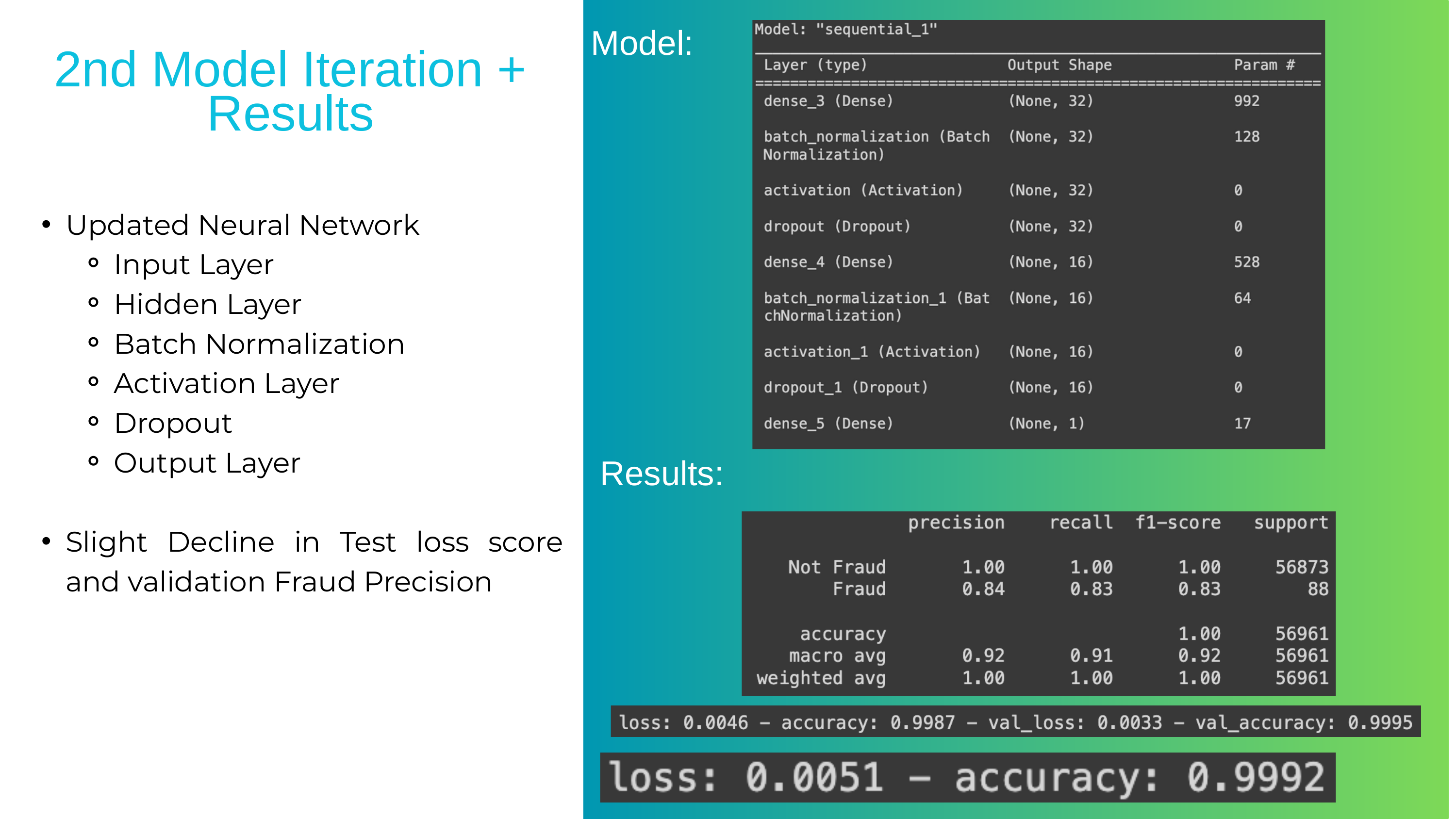

Model:

2nd Model Iteration + Results
Updated Neural Network
Input Layer
Hidden Layer
Batch Normalization
Activation Layer
Dropout
Output Layer

Slight Decline in Test loss score and validation Fraud Precision
Results: